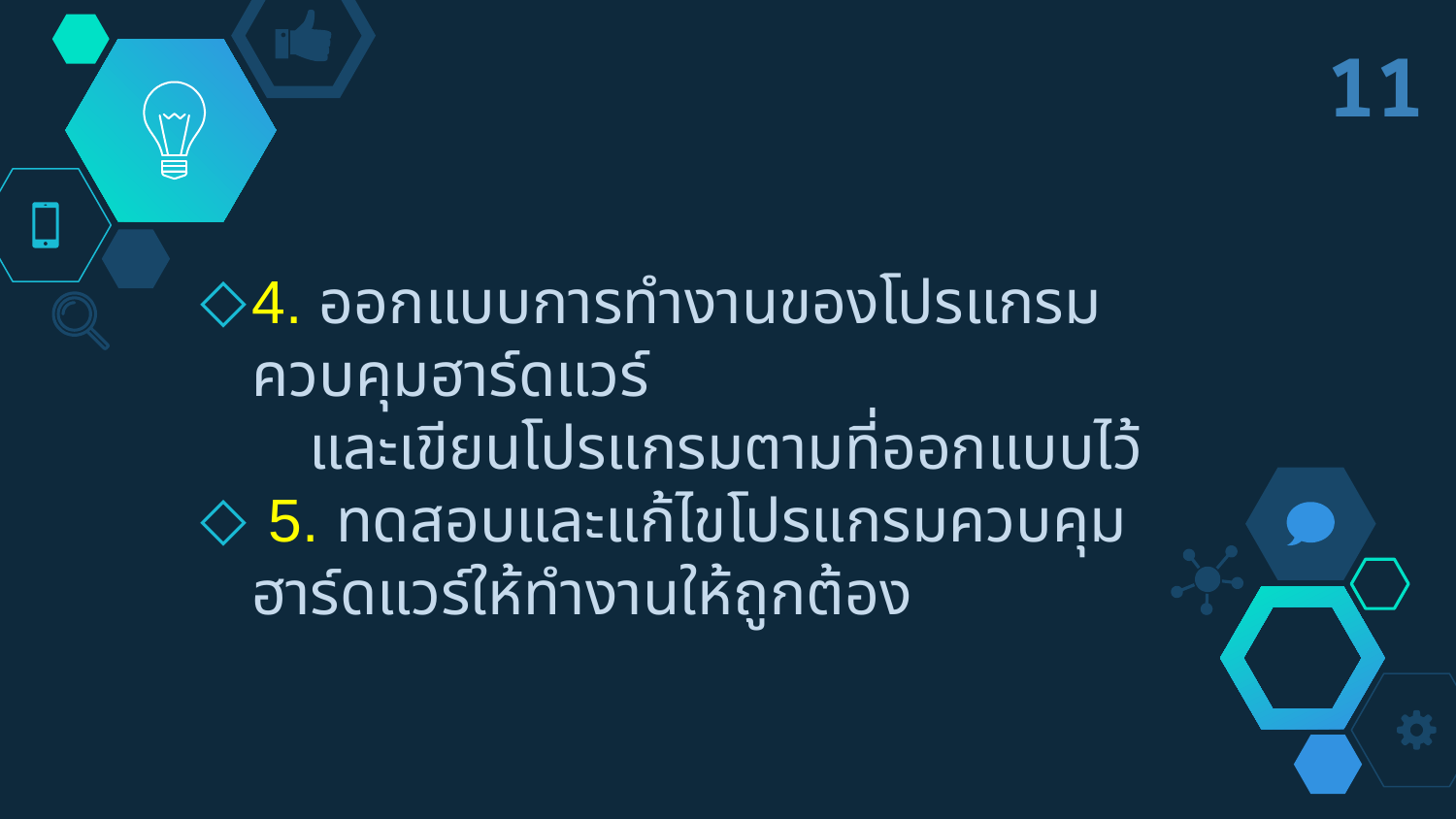

11
4. ออกแบบการทำงานของโปรแกรมควบคุมฮาร์ดแวร์
        และเขียนโปรแกรมตามที่ออกแบบไว้
 5. ทดสอบและแก้ไขโปรแกรมควบคุมฮาร์ดแวร์ให้ทำงานให้ถูกต้อง